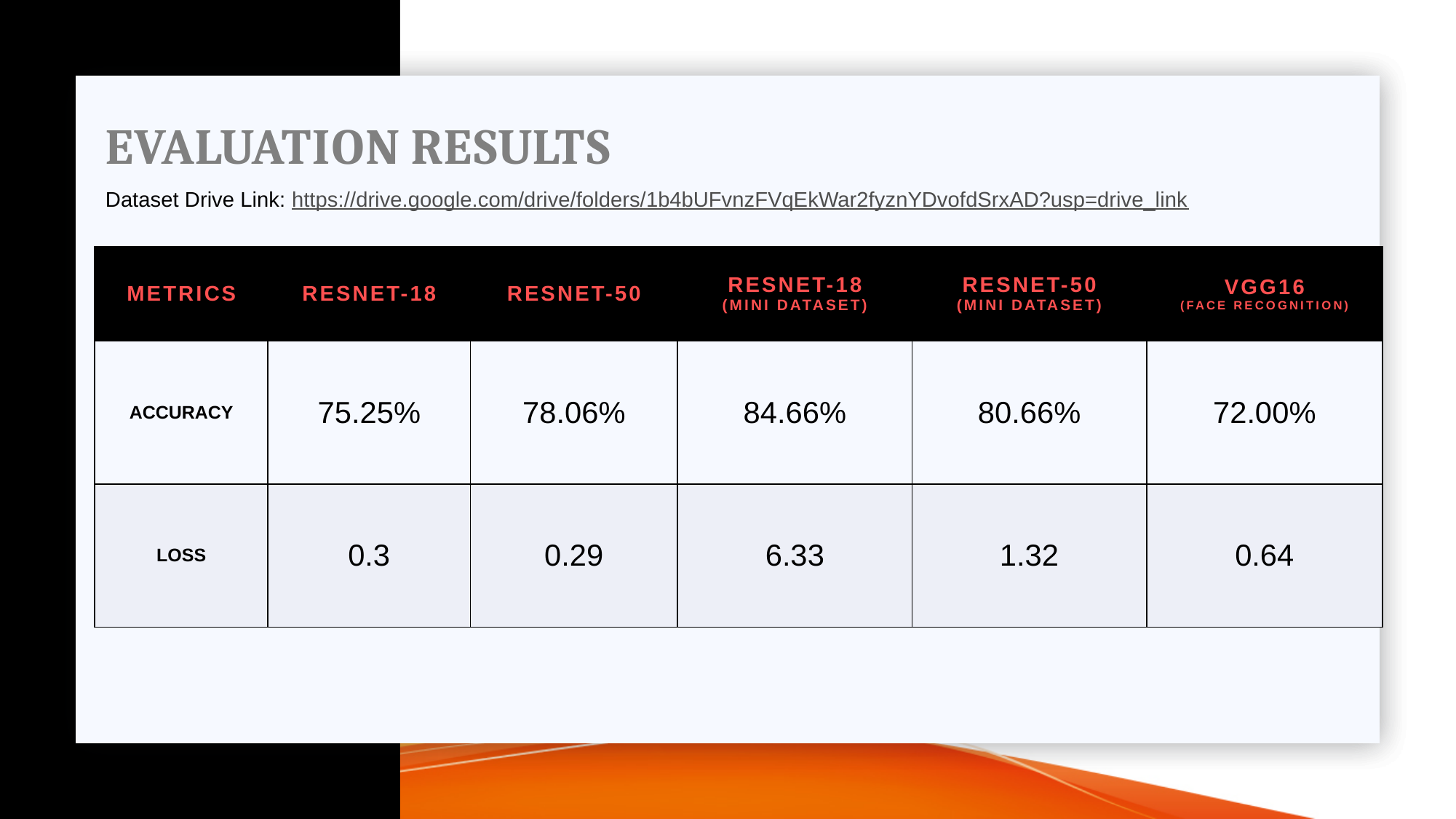

# EVALUATION RESULTS
Dataset Drive Link: https://drive.google.com/drive/folders/1b4bUFvnzFVqEkWar2fyznYDvofdSrxAD?usp=drive_link
| Metrics | RESNET-18 | RESNET-50 | RESNET-18 (MinI Dataset) | RESNET-50 (MinI dataset) | VGG16 (Face recognition) |
| --- | --- | --- | --- | --- | --- |
| ACCURACY | 75.25% | 78.06% | 84.66% | 80.66% | 72.00% |
| LOSS | 0.3 | 0.29 | 6.33 | 1.32 | 0.64 |